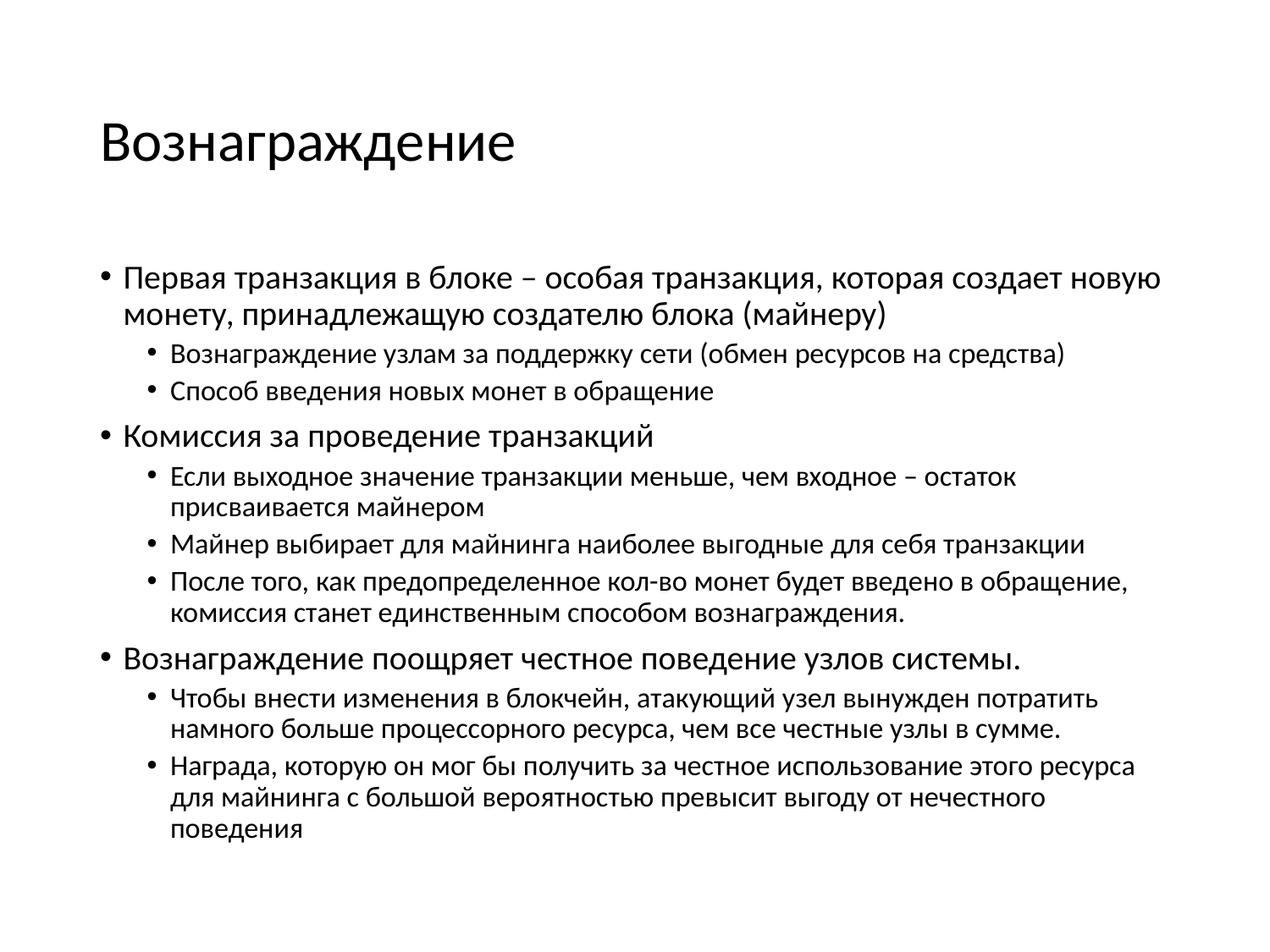

# Вознаграждение
Первая транзакция в блоке – особая транзакция, которая создает новую монету, принадлежащую создателю блока (майнеру)
Вознаграждение узлам за поддержку сети (обмен ресурсов на средства)
Способ введения новых монет в обращение
Комиссия за проведение транзакций
Если выходное значение транзакции меньше, чем входное – остаток присваивается майнером
Майнер выбирает для майнинга наиболее выгодные для себя транзакции
После того, как предопределенное кол-во монет будет введено в обращение, комиссия станет единственным способом вознаграждения.
Вознаграждение поощряет честное поведение узлов системы.
Чтобы внести изменения в блокчейн, атакующий узел вынужден потратить намного больше процессорного ресурса, чем все честные узлы в сумме.
Награда, которую он мог бы получить за честное использование этого ресурса для майнинга с большой вероятностью превысит выгоду от нечестного поведения